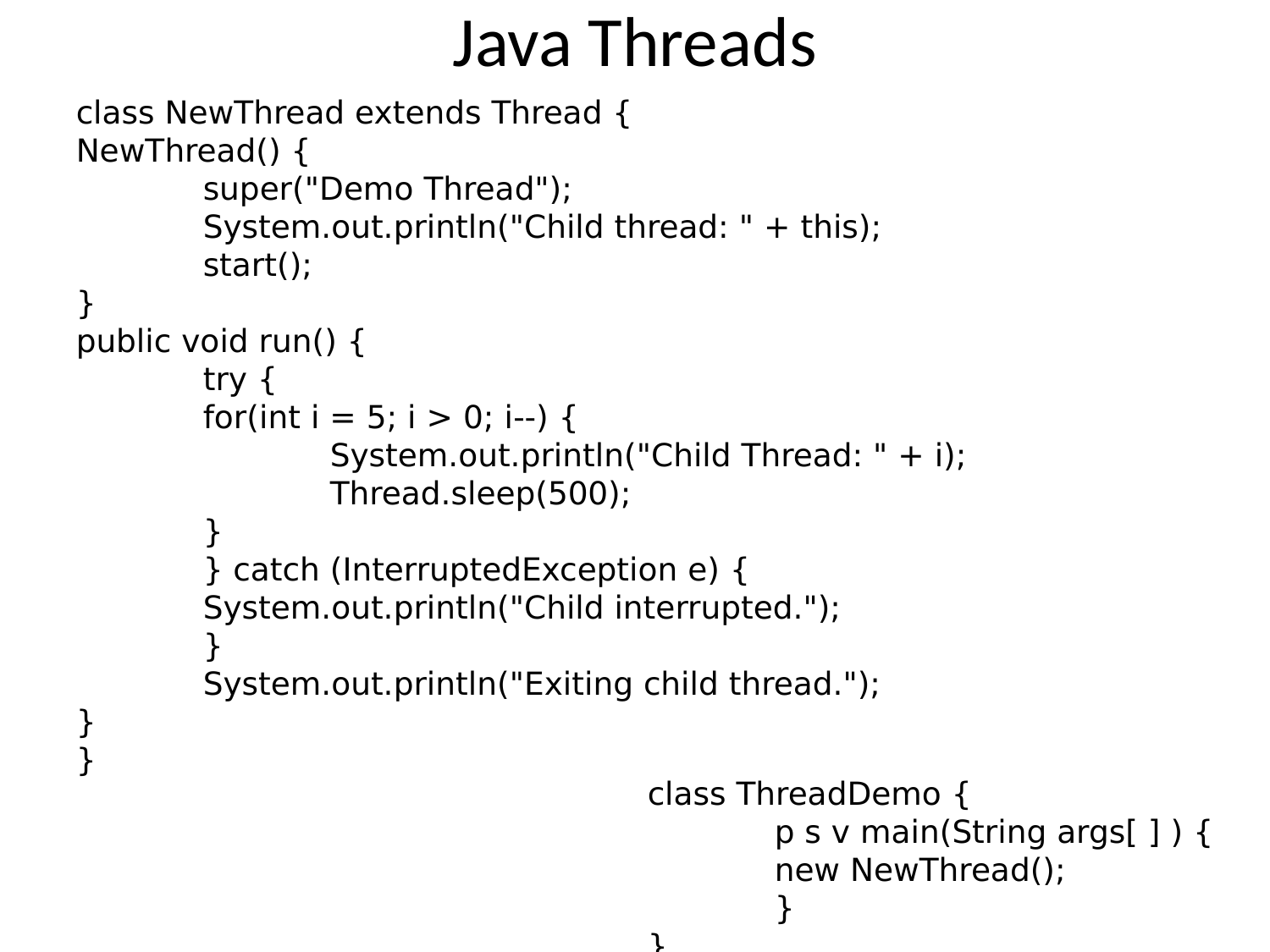

# Java Threads
class NewThread extends Thread {
NewThread() {
	super("Demo Thread");
	System.out.println("Child thread: " + this);
	start();
}
public void run() {
	try {
	for(int i = 5; i > 0; i--) {
		System.out.println("Child Thread: " + i);
		Thread.sleep(500);
	}
	} catch (InterruptedException e) {
	System.out.println("Child interrupted.");
	}
	System.out.println("Exiting child thread.");
}
}
class ThreadDemo {
	p s v main(String args[ ] ) {
	new NewThread();
	}
}